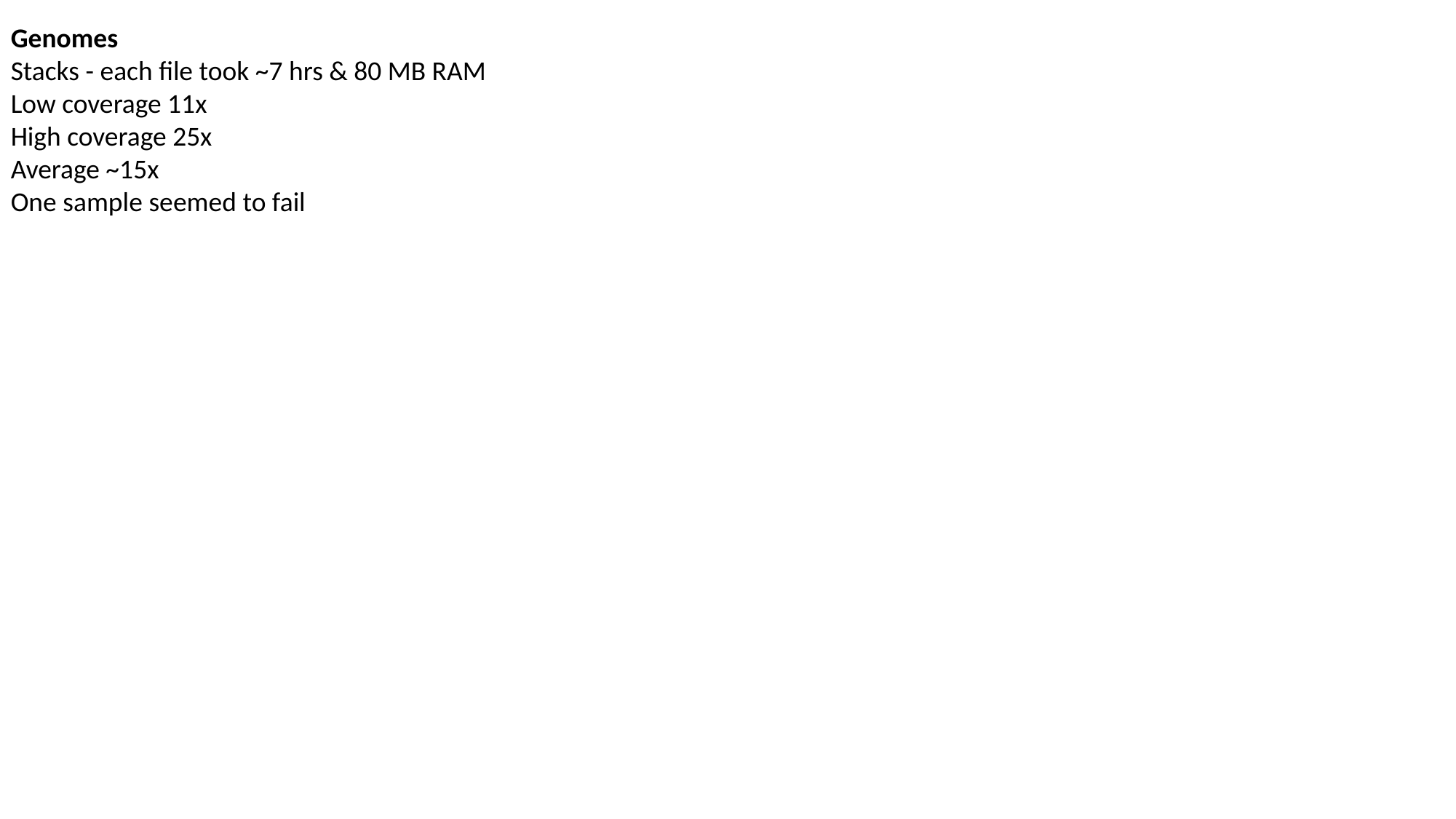

Genomes
Stacks - each file took ~7 hrs & 80 MB RAM
Low coverage 11x
High coverage 25x
Average ~15x
One sample seemed to fail